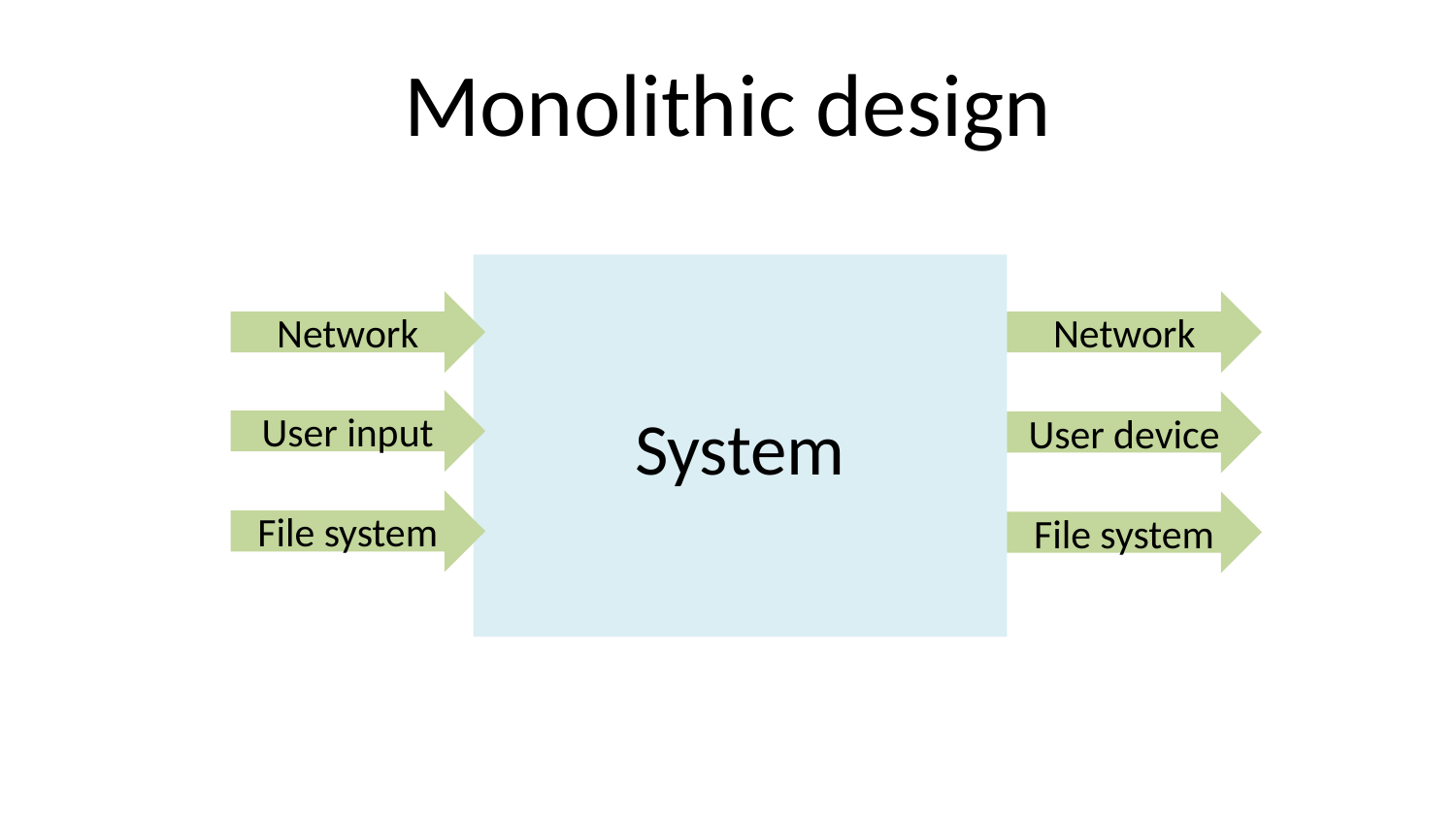

# Monolithic design
System
Network
Network
User input
User device
File system
File system